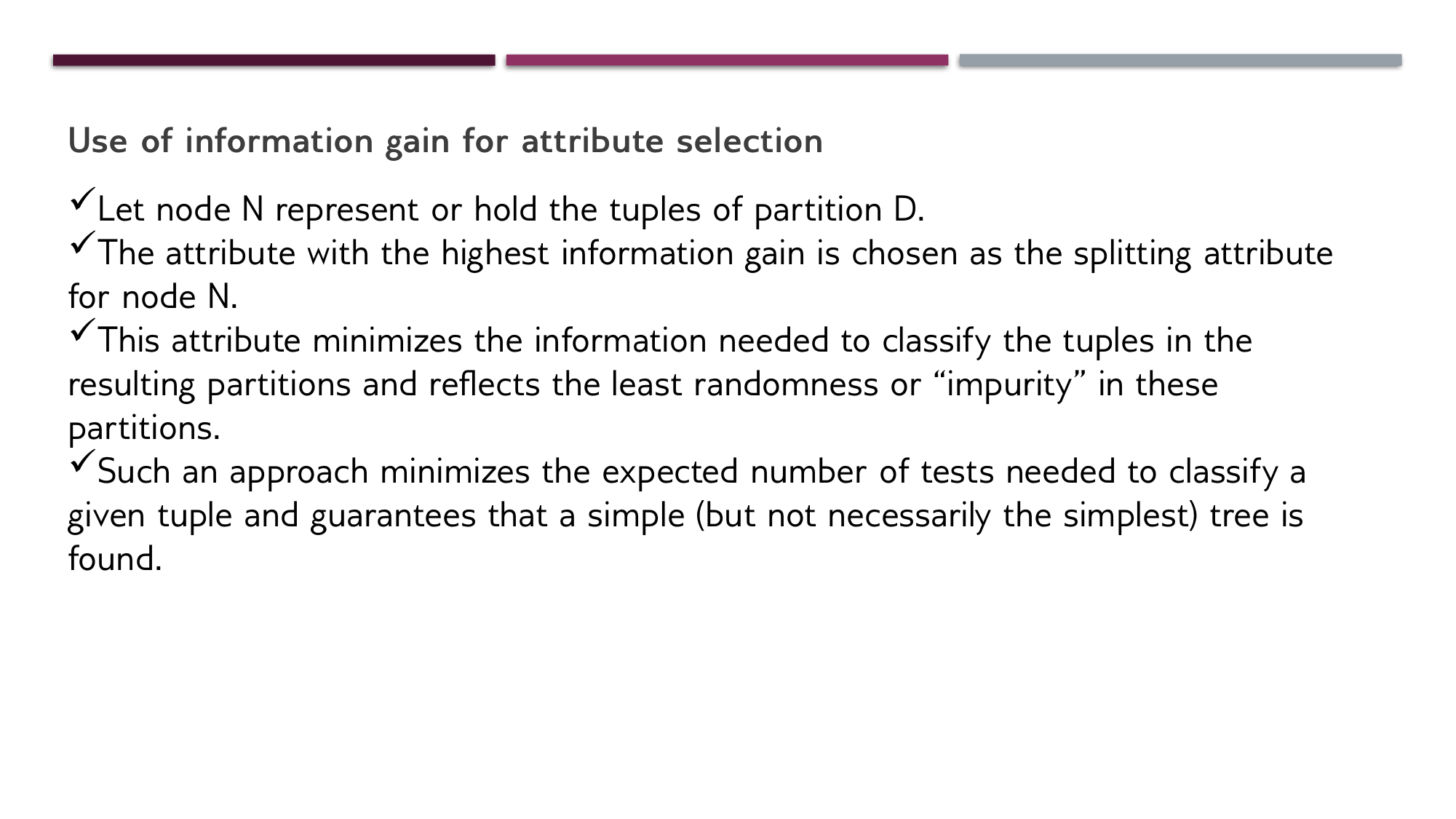

Use of information gain for attribute selection

Let node N represent or hold the tuples of partition D.
The attribute with the highest information gain is chosen as the splitting attribute for node N.
This attribute minimizes the information needed to classify the tuples in the resulting partitions and reflects the least randomness or “impurity” in these partitions.
Such an approach minimizes the expected number of tests needed to classify a given tuple and guarantees that a simple (but not necessarily the simplest) tree is found.